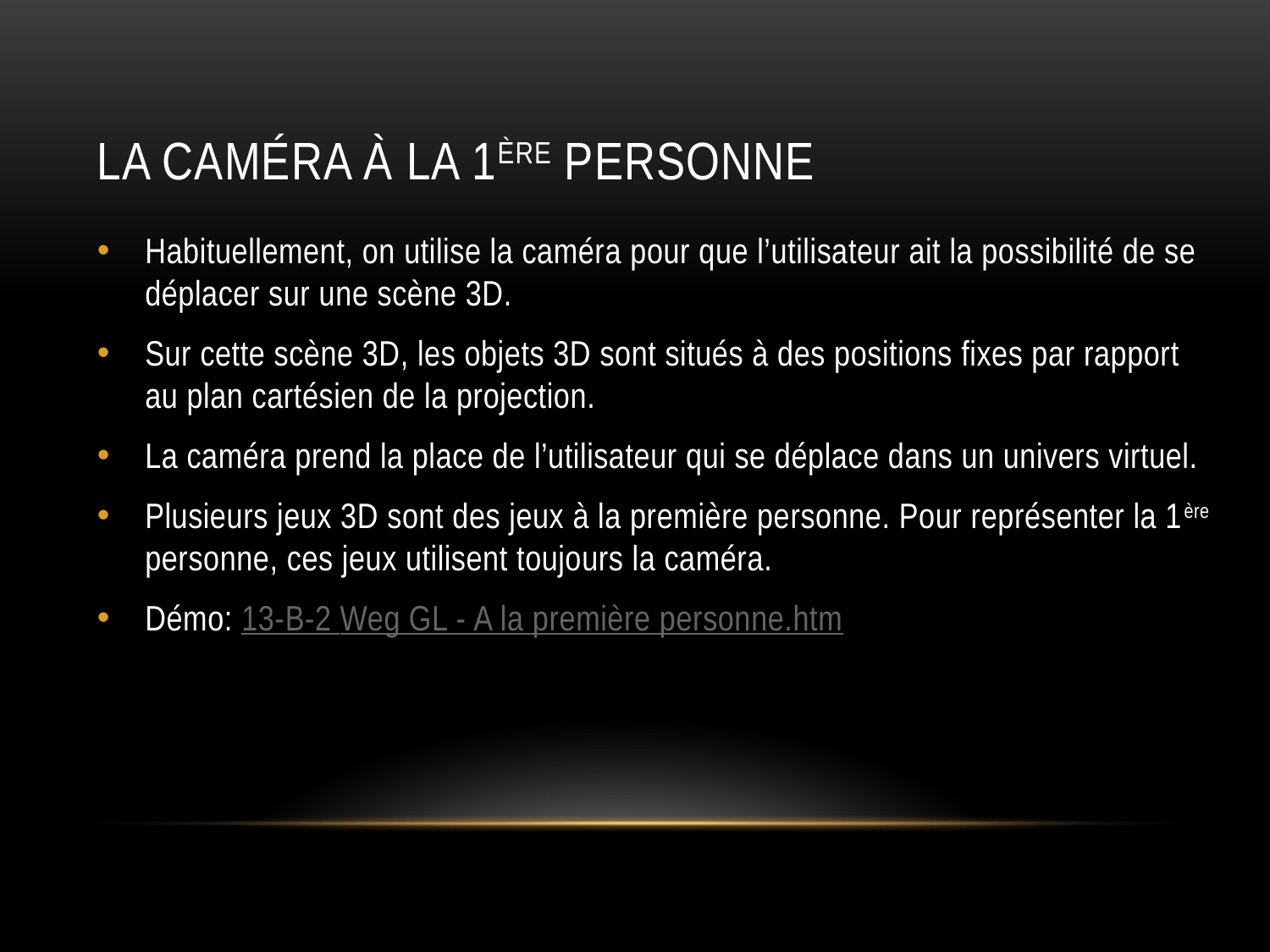

# La caméra à la 1ère personne
Habituellement, on utilise la caméra pour que l’utilisateur ait la possibilité de se déplacer sur une scène 3D.
Sur cette scène 3D, les objets 3D sont situés à des positions fixes par rapport au plan cartésien de la projection.
La caméra prend la place de l’utilisateur qui se déplace dans un univers virtuel.
Plusieurs jeux 3D sont des jeux à la première personne. Pour représenter la 1ère personne, ces jeux utilisent toujours la caméra.
Démo: 13-B-2 Weg GL - A la première personne.htm